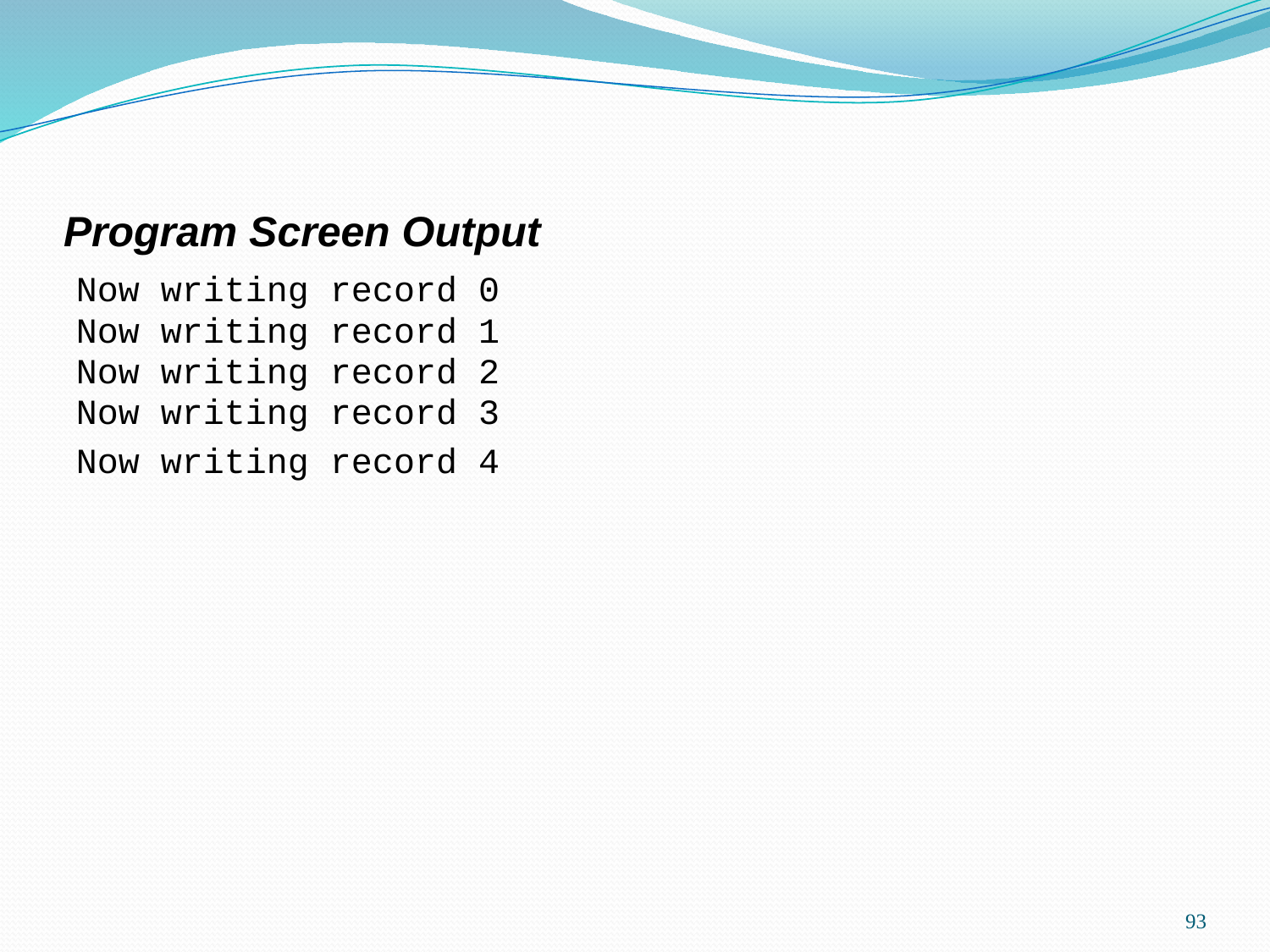

# Program Screen Output
Now writing record 0
Now writing record 1
Now writing record 2
Now writing record 3
Now writing record 4
93